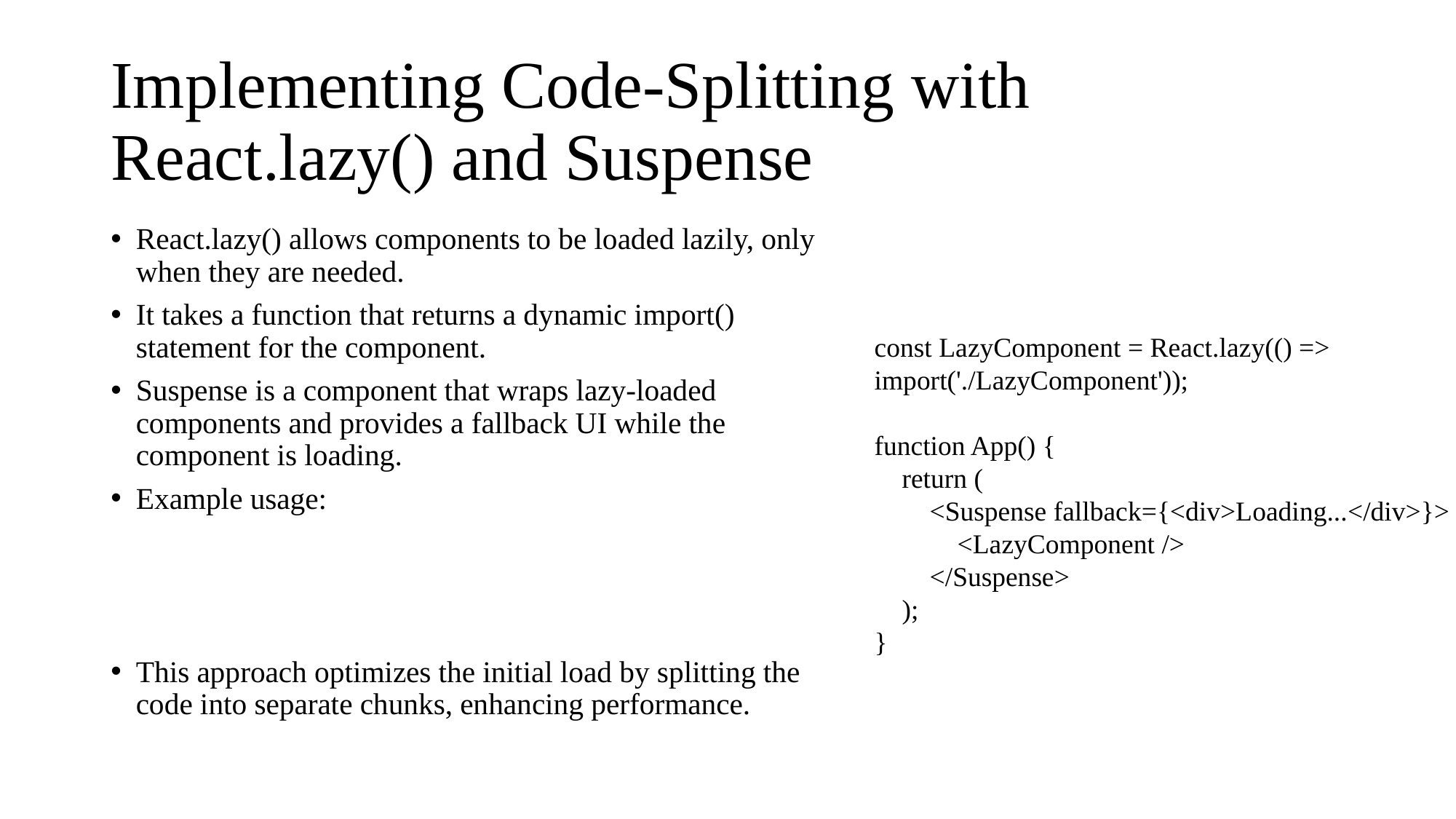

# Implementing Code-Splitting with React.lazy() and Suspense
React.lazy() allows components to be loaded lazily, only when they are needed.
It takes a function that returns a dynamic import() statement for the component.
Suspense is a component that wraps lazy-loaded components and provides a fallback UI while the component is loading.
Example usage:

This approach optimizes the initial load by splitting the code into separate chunks, enhancing performance.
const LazyComponent = React.lazy(() => import('./LazyComponent'));

function App() {
    return (
        <Suspense fallback={<div>Loading...</div>}>
            <LazyComponent />
        </Suspense>
    );
}